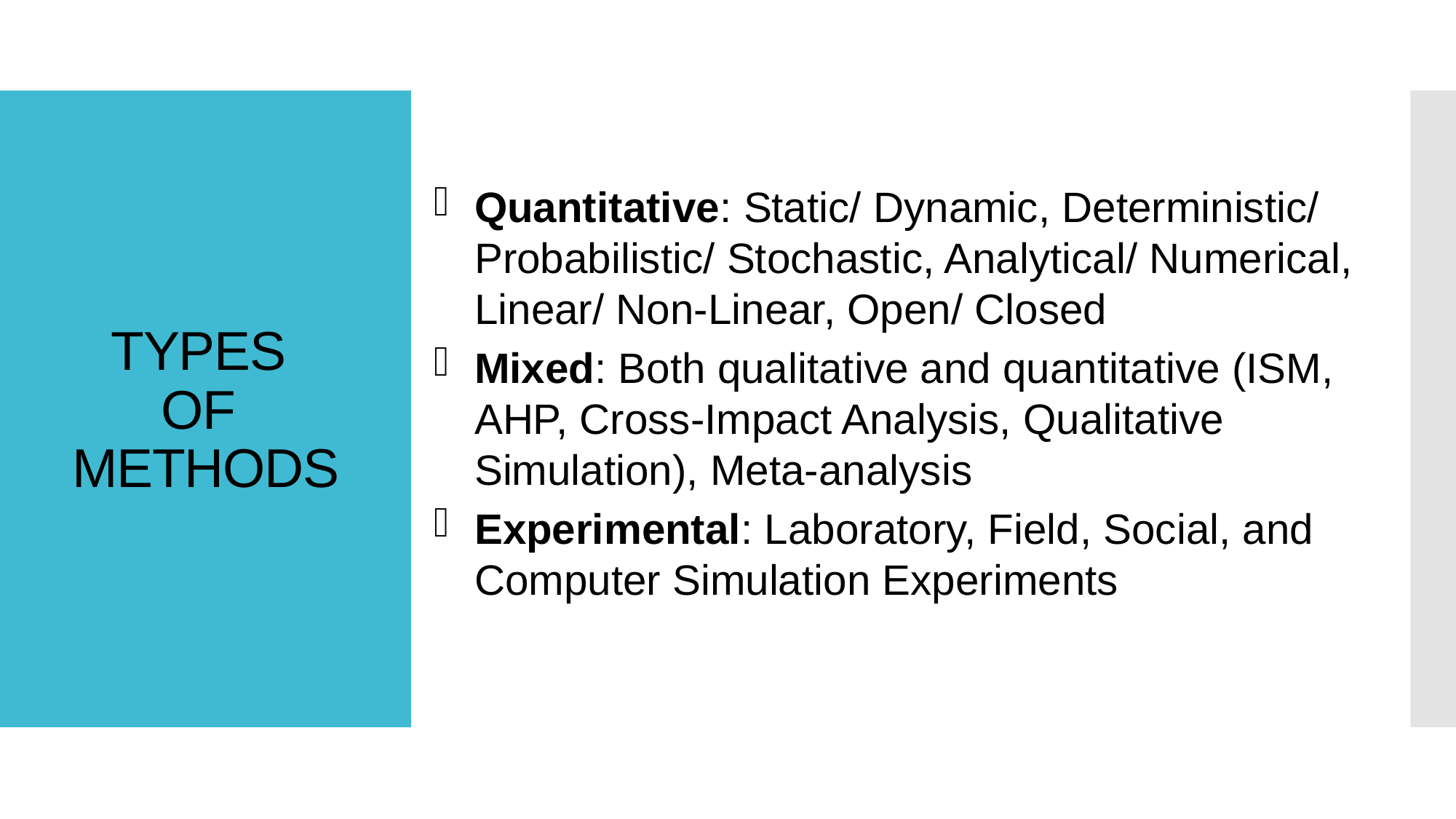

# TYPES OF METHODS
Quantitative: Static/ Dynamic, Deterministic/ Probabilistic/ Stochastic, Analytical/ Numerical, Linear/ Non-Linear, Open/ Closed
Mixed: Both qualitative and quantitative (ISM, AHP, Cross-Impact Analysis, Qualitative Simulation), Meta-analysis
Experimental: Laboratory, Field, Social, and Computer Simulation Experiments